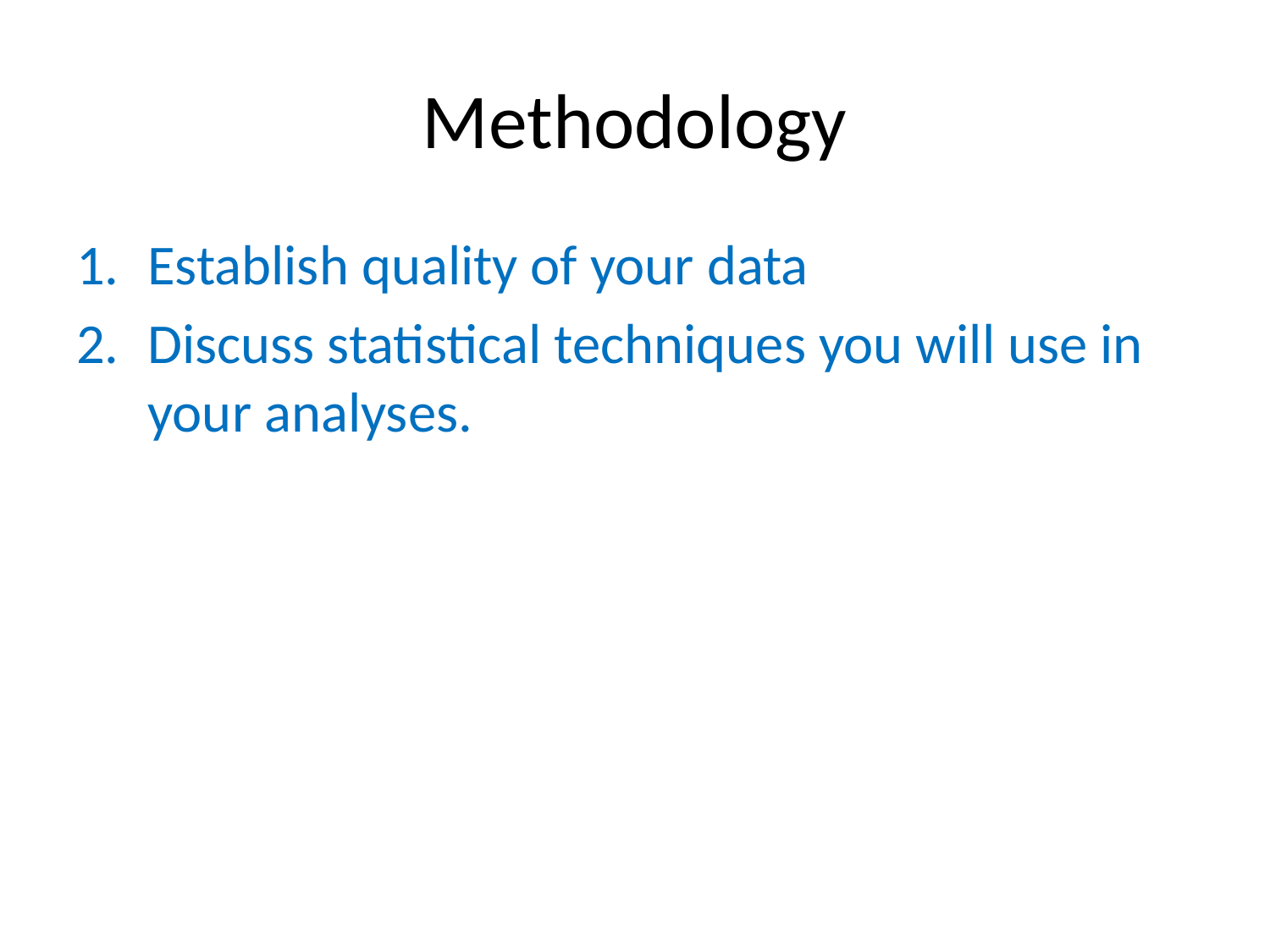

# Methodology
Establish quality of your data
Discuss statistical techniques you will use in your analyses.